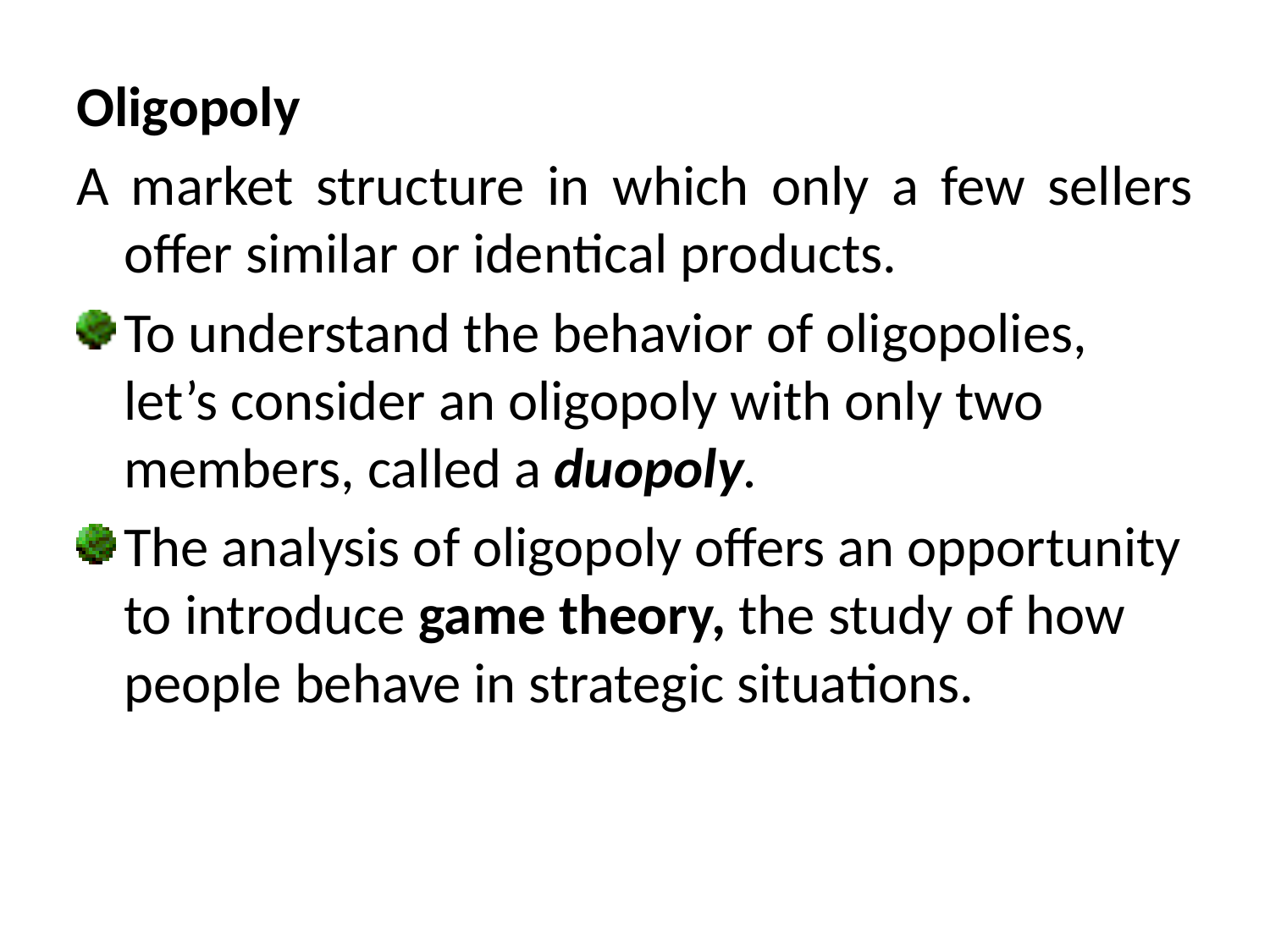

Oligopoly
A market structure in which only a few sellers offer similar or identical products.
To understand the behavior of oligopolies, let’s consider an oligopoly with only two members, called a duopoly.
The analysis of oligopoly offers an opportunity to introduce game theory, the study of how people behave in strategic situations.